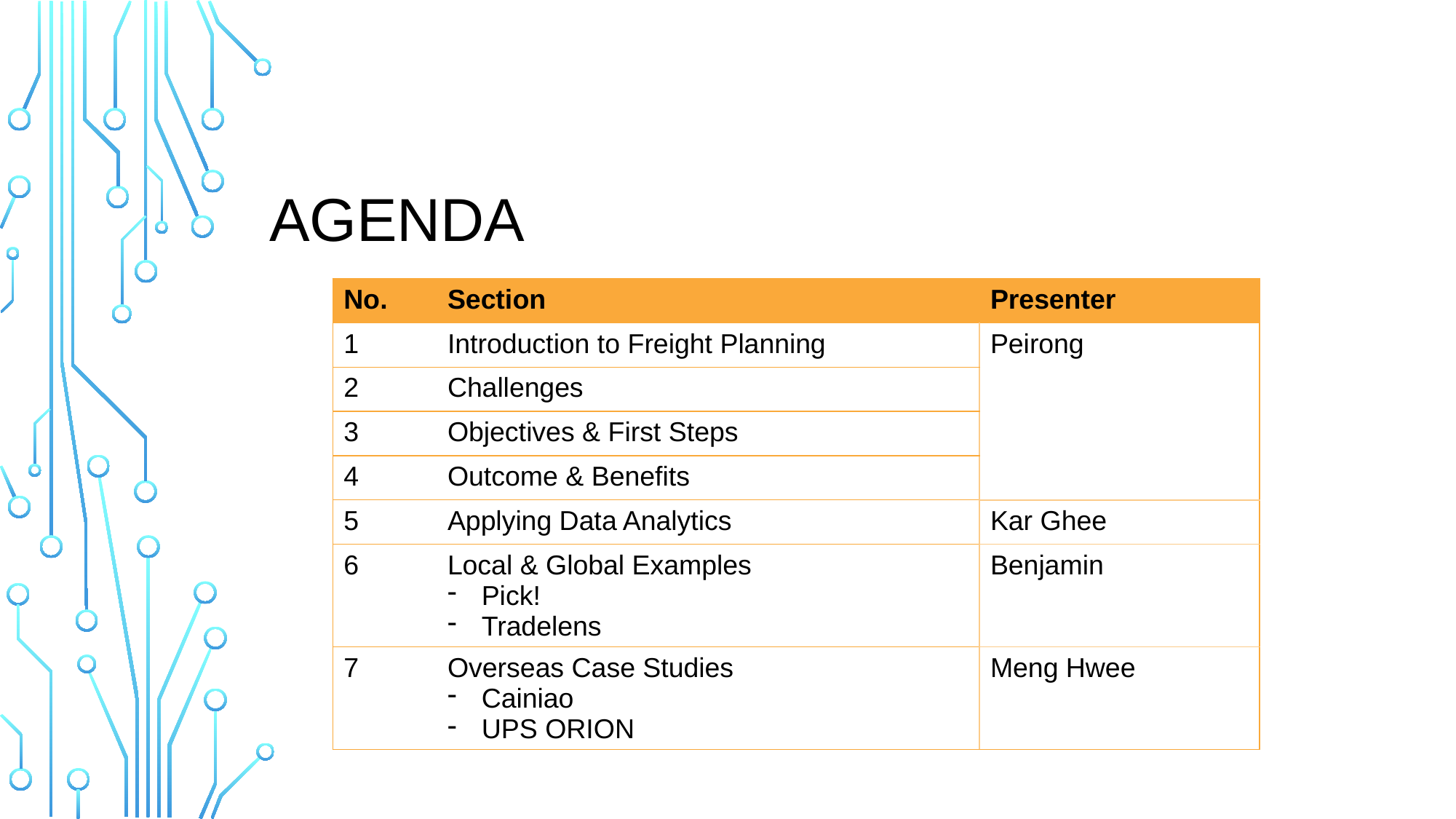

AGENDA
| No. | Section | Presenter |
| --- | --- | --- |
| 1 | Introduction to Freight Planning | Peirong |
| 2 | Challenges |  |
| 3 | Objectives & First Steps |  |
| 4 | Outcome & Benefits |  |
| 5 | Applying Data Analytics | Kar Ghee |
| 6 | Local & Global Examples Pick! Tradelens | Benjamin |
| 7 | Overseas Case Studies Cainiao UPS ORION | Meng Hwee |